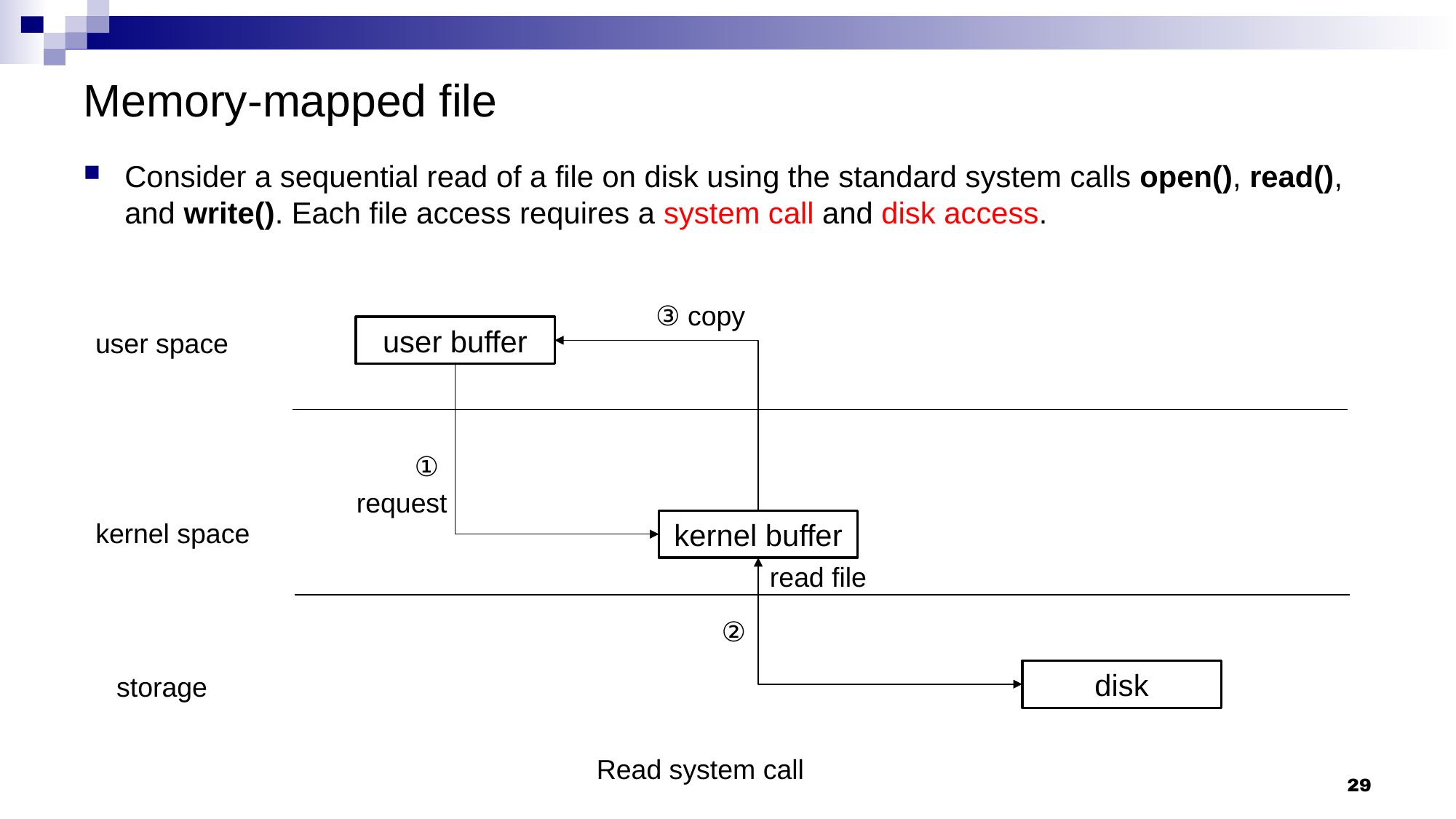

# Memory-mapped file
Consider a sequential read of a file on disk using the standard system calls open(), read(), and write(). Each file access requires a system call and disk access.
③ copy
user buffer
user space
①
request
kernel space
kernel buffer
read file
②
disk
storage
29
Read system call